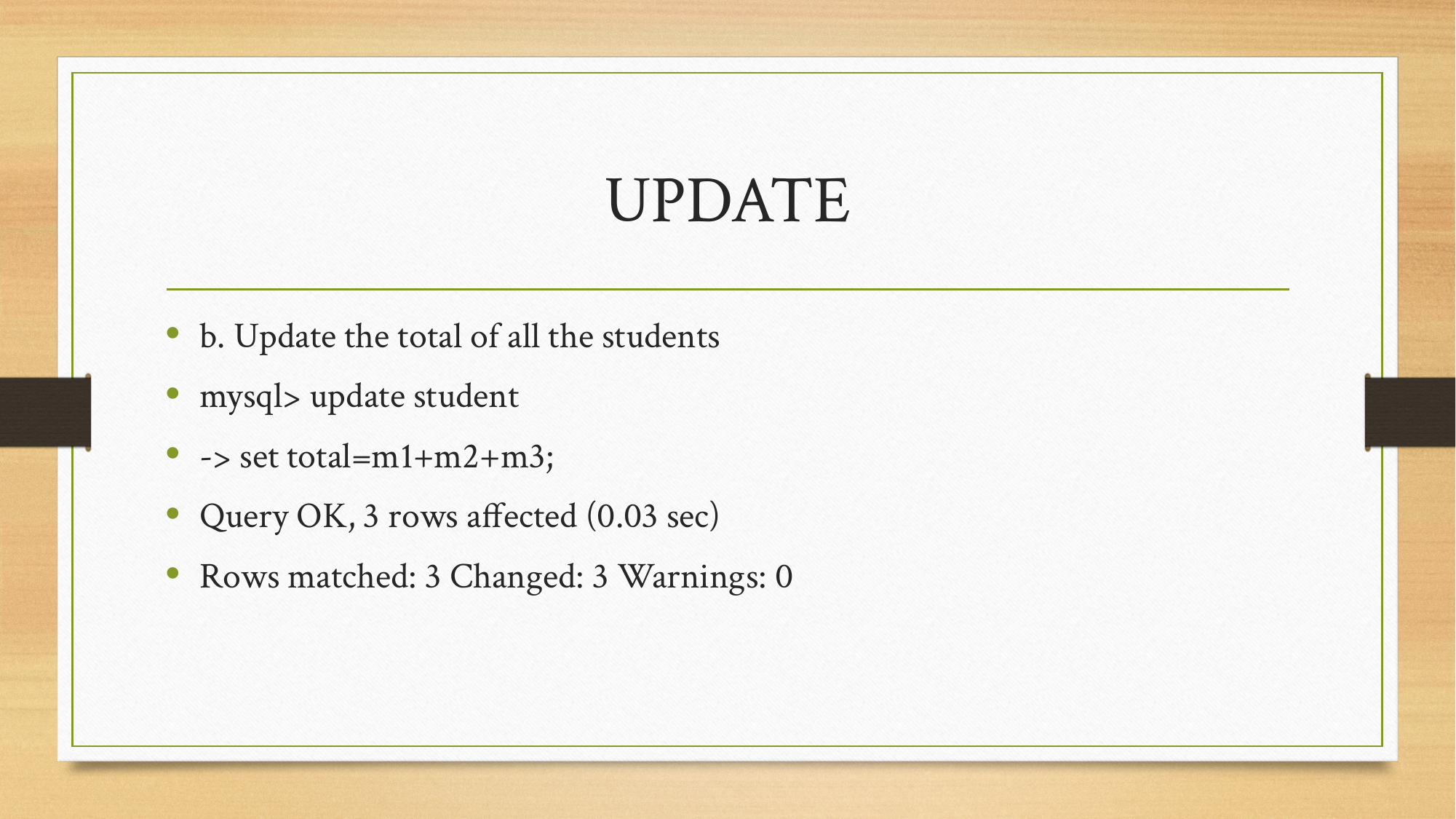

# UPDATE
b. Update the total of all the students
mysql> update student
-> set total=m1+m2+m3;
Query OK, 3 rows affected (0.03 sec)
Rows matched: 3 Changed: 3 Warnings: 0